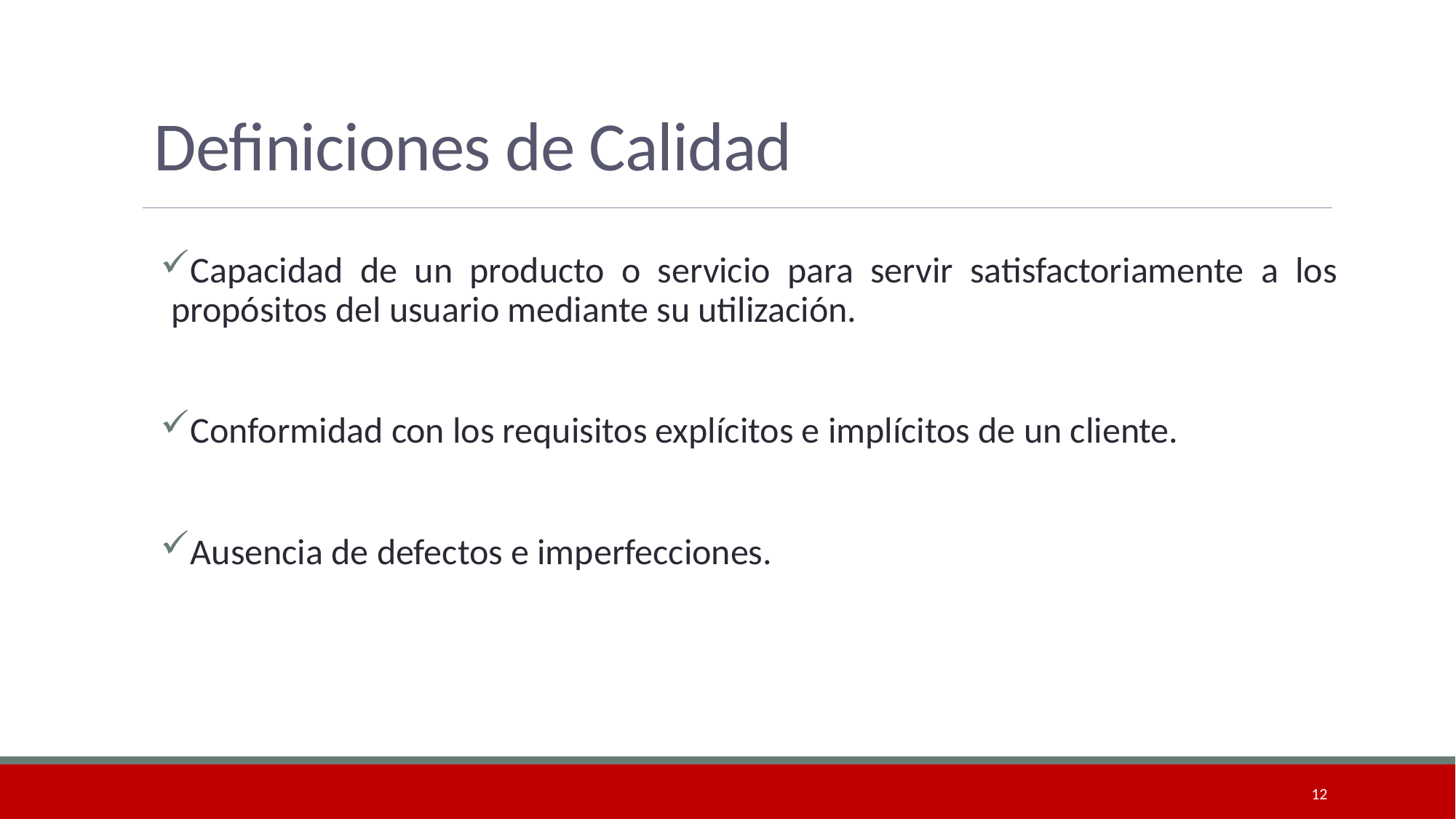

# Definiciones de Calidad
Capacidad de un producto o servicio para servir satisfactoriamente a los propósitos del usuario mediante su utilización.

Conformidad con los requisitos explícitos e implícitos de un cliente.

Ausencia de defectos e imperfecciones.
12